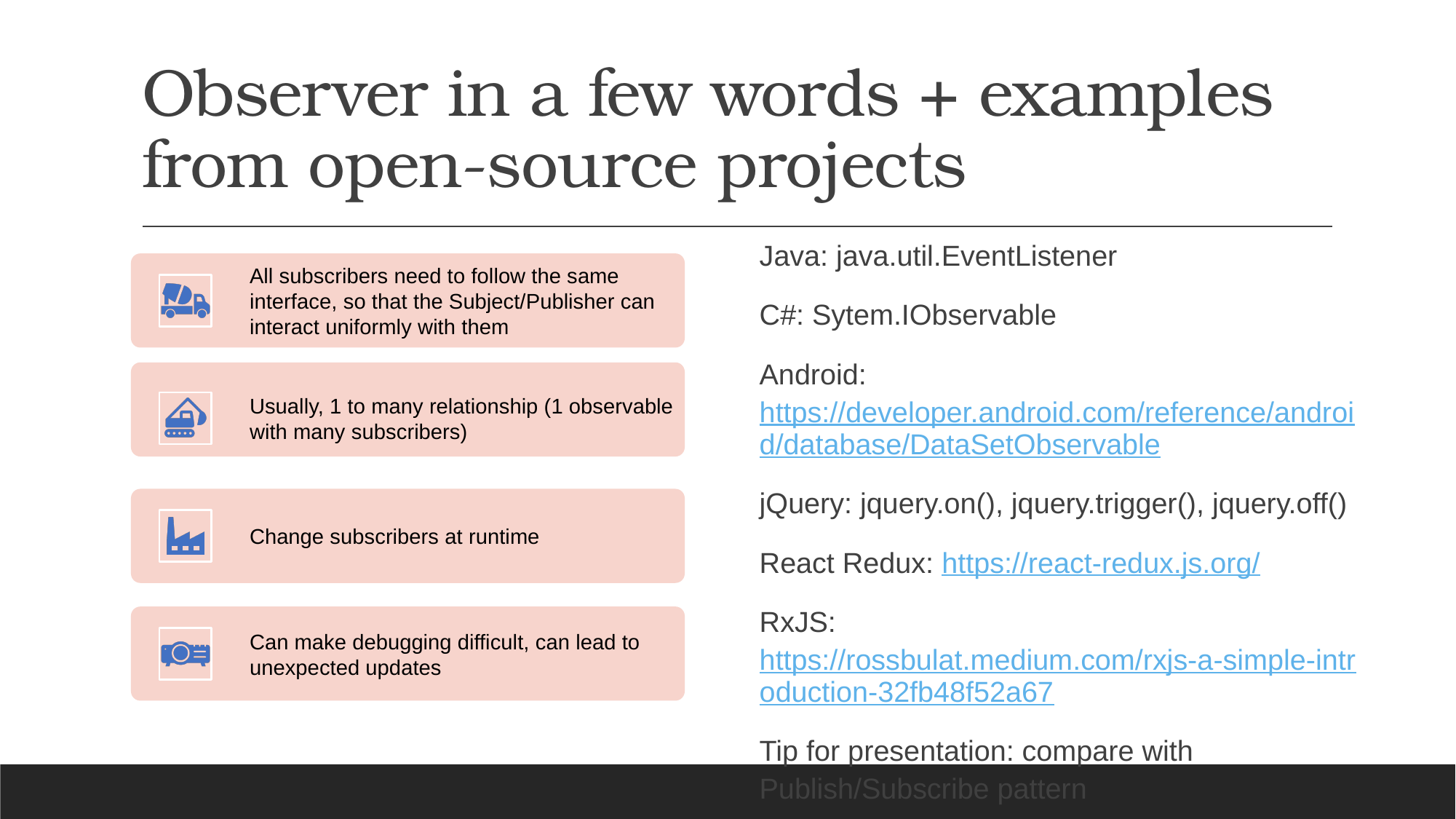

# Observer in a few words + examples from open-source projects
Java: java.util.EventListener
C#: Sytem.IObservable
Android: https://developer.android.com/reference/android/database/DataSetObservable
jQuery: jquery.on(), jquery.trigger(), jquery.off()
React Redux: https://react-redux.js.org/
RxJS: https://rossbulat.medium.com/rxjs-a-simple-introduction-32fb48f52a67
Tip for presentation: compare with Publish/Subscribe pattern

All subscribers need to follow the same interface, so that the Subject/Publisher can interact uniformly with them
Usually, 1 to many relationship (1 observable with many subscribers)
Change subscribers at runtime
Can make debugging difficult, can lead to unexpected updates